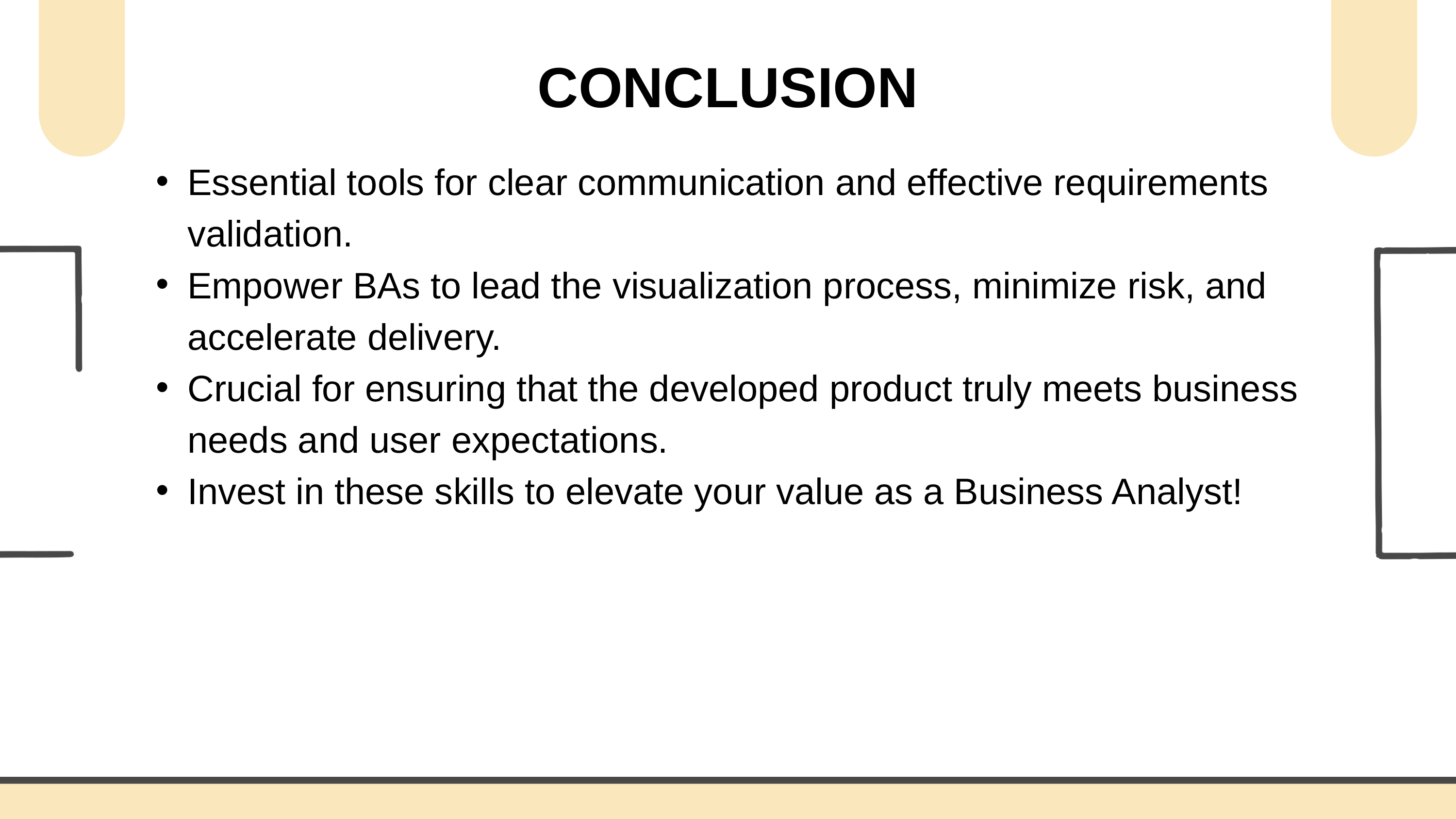

CONCLUSION
Essential tools for clear communication and effective requirements validation.
Empower BAs to lead the visualization process, minimize risk, and accelerate delivery.
Crucial for ensuring that the developed product truly meets business needs and user expectations.
Invest in these skills to elevate your value as a Business Analyst!